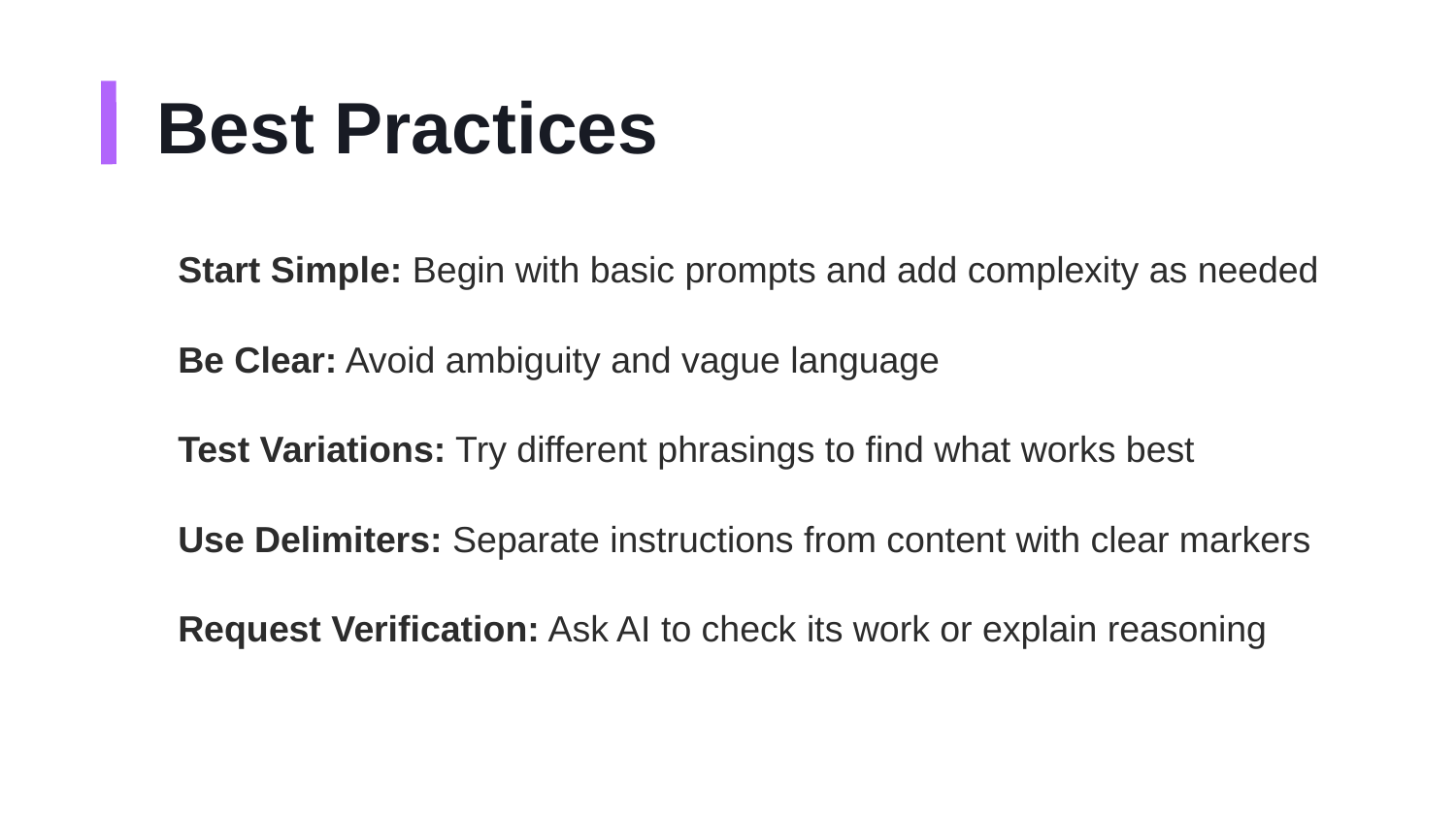

Best Practices
Start Simple: Begin with basic prompts and add complexity as needed
Be Clear: Avoid ambiguity and vague language
Test Variations: Try different phrasings to find what works best
Use Delimiters: Separate instructions from content with clear markers
Request Verification: Ask AI to check its work or explain reasoning